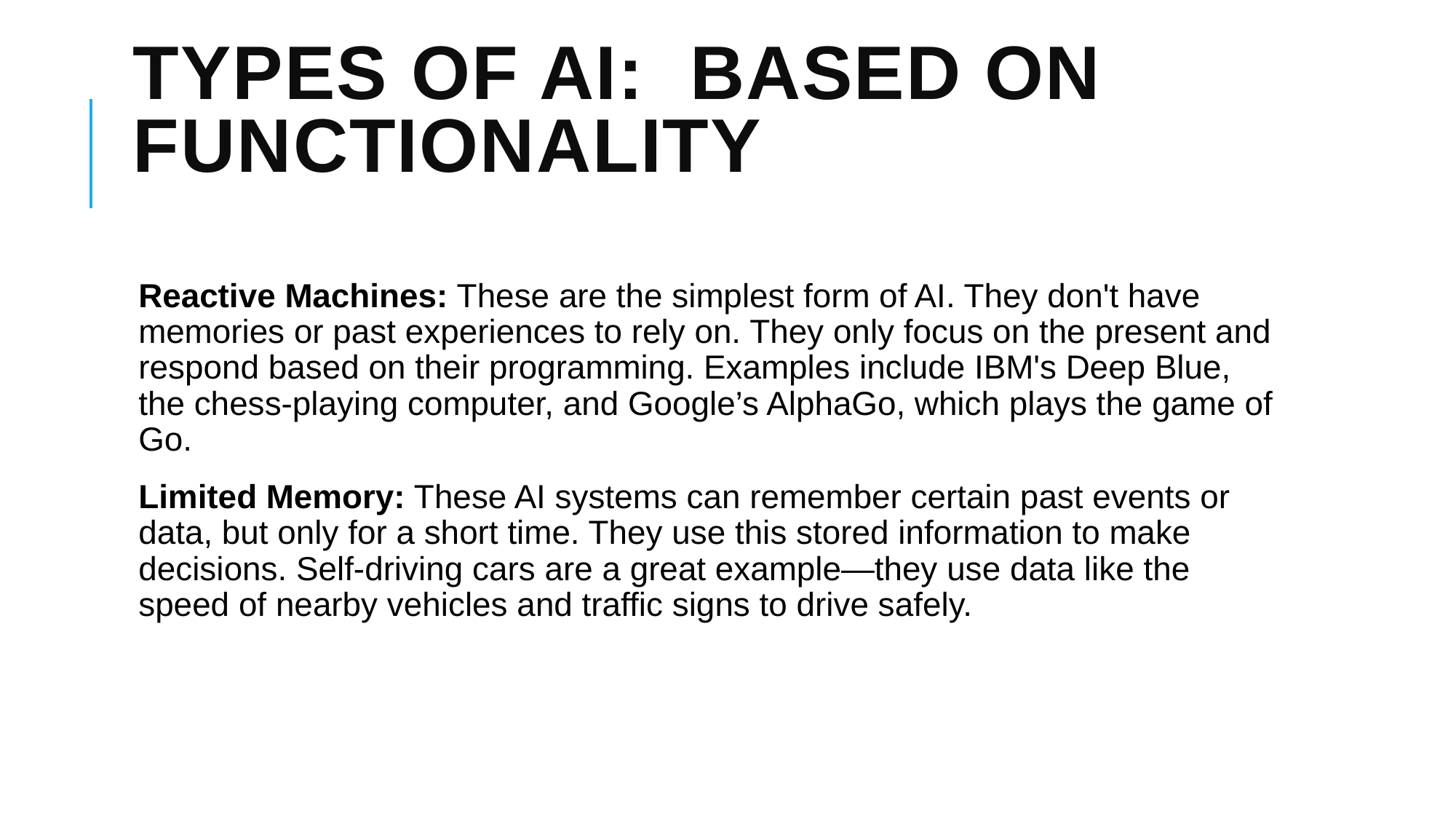

# Types of AI:  Based on Functionality
Reactive Machines: These are the simplest form of AI. They don't have memories or past experiences to rely on. They only focus on the present and respond based on their programming. Examples include IBM's Deep Blue, the chess-playing computer, and Google’s AlphaGo, which plays the game of Go.
Limited Memory: These AI systems can remember certain past events or data, but only for a short time. They use this stored information to make decisions. Self-driving cars are a great example—they use data like the speed of nearby vehicles and traffic signs to drive safely.